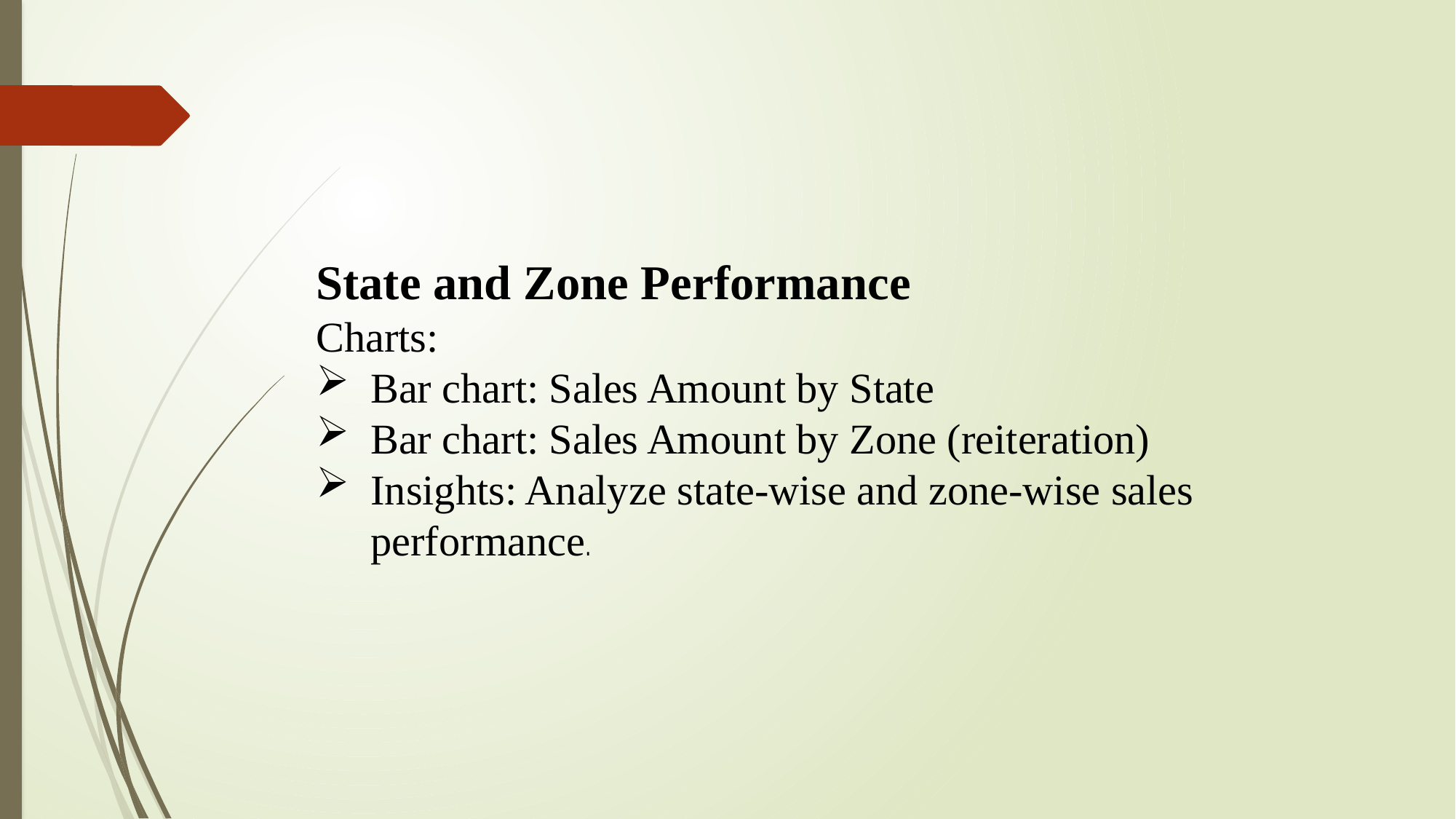

State and Zone Performance
Charts:
Bar chart: Sales Amount by State
Bar chart: Sales Amount by Zone (reiteration)
Insights: Analyze state-wise and zone-wise sales performance.